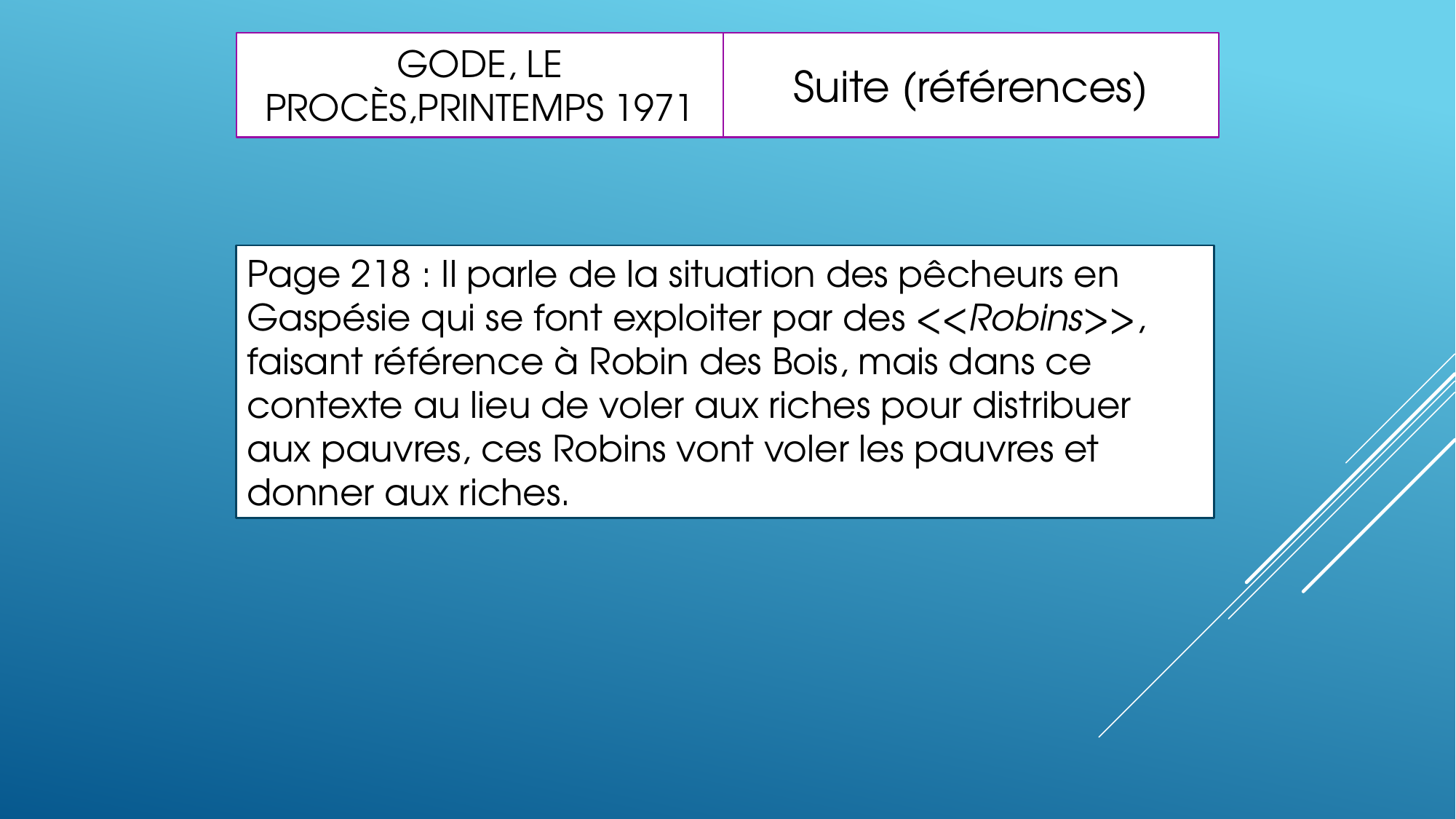

# Gode, le procès,printemps 1971
Suite (références)
Page 218 : Il parle de la situation des pêcheurs en Gaspésie qui se font exploiter par des <<Robins>>, faisant référence à Robin des Bois, mais dans ce contexte au lieu de voler aux riches pour distribuer aux pauvres, ces Robins vont voler les pauvres et donner aux riches.